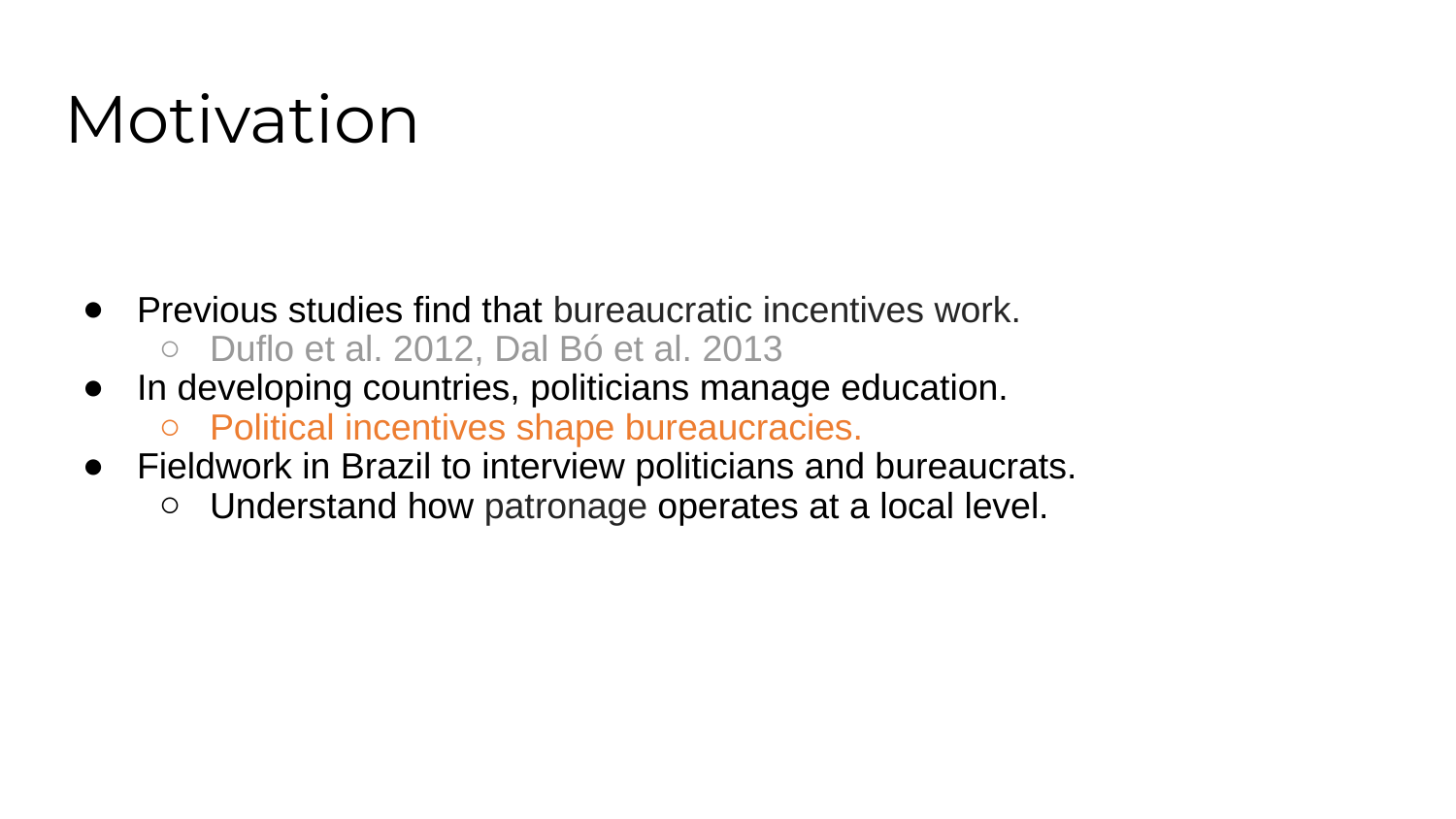

# Motivation
Previous studies find that bureaucratic incentives work.
Duflo et al. 2012, Dal Bó et al. 2013
In developing countries, politicians manage education.
Political incentives shape bureaucracies.
Fieldwork in Brazil to interview politicians and bureaucrats.
Understand how patronage operates at a local level.